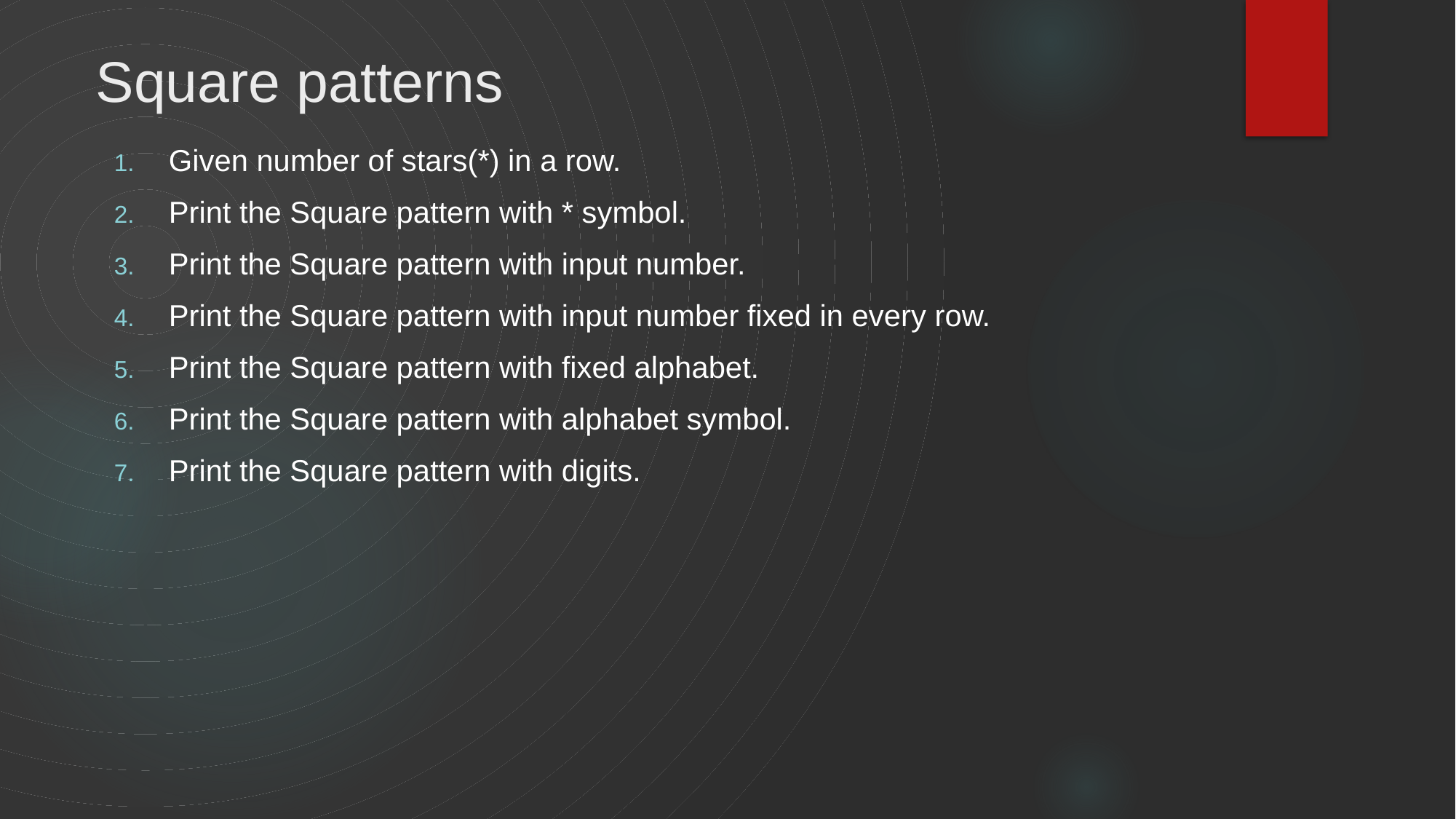

# Square patterns
Given number of stars(*) in a row.
Print the Square pattern with * symbol.
Print the Square pattern with input number.
Print the Square pattern with input number fixed in every row.
Print the Square pattern with fixed alphabet.
Print the Square pattern with alphabet symbol.
Print the Square pattern with digits.